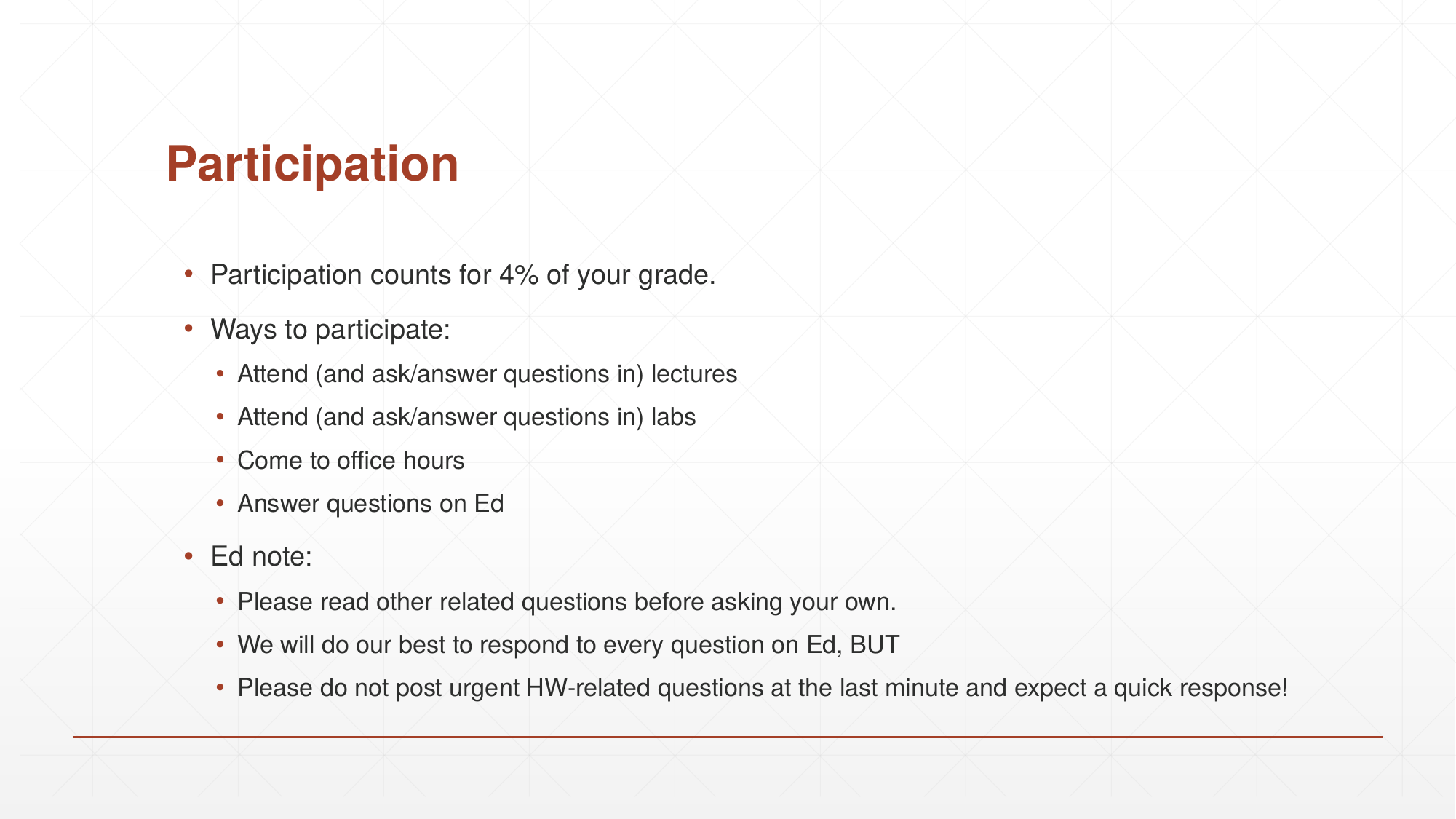

# Participation
Participation counts for 4% of your grade.
Ways to participate:
Attend (and ask/answer questions in) lectures
Attend (and ask/answer questions in) labs
Come to office hours
Answer questions on Ed
Ed note:
Please read other related questions before asking your own.
We will do our best to respond to every question on Ed, BUT
Please do not post urgent HW-related questions at the last minute and expect a quick response!